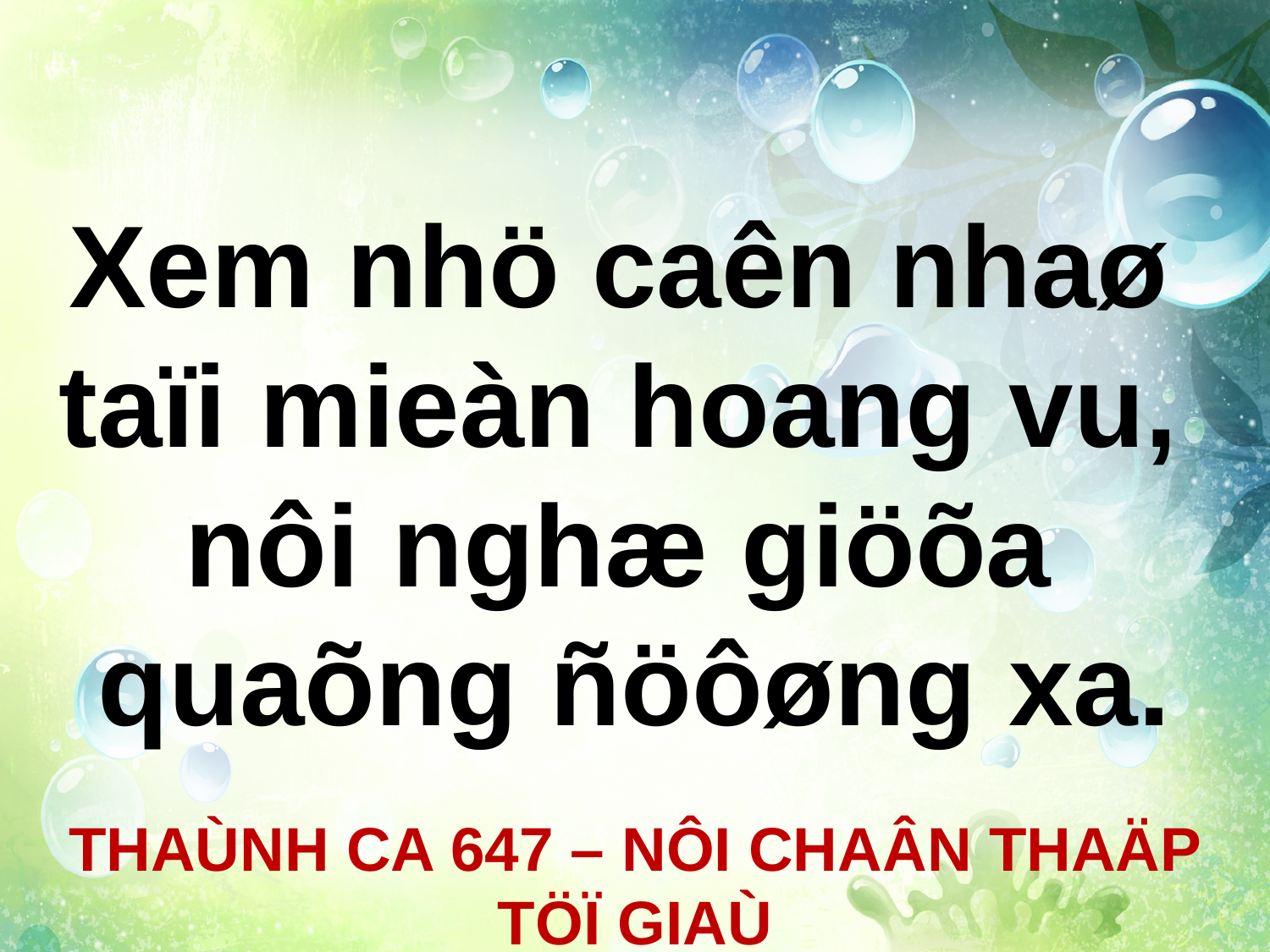

Xem nhö caên nhaø
taïi mieàn hoang vu,
nôi nghæ giöõa
quaõng ñöôøng xa.
THAÙNH CA 647 – NÔI CHAÂN THAÄP TÖÏ GIAÙ